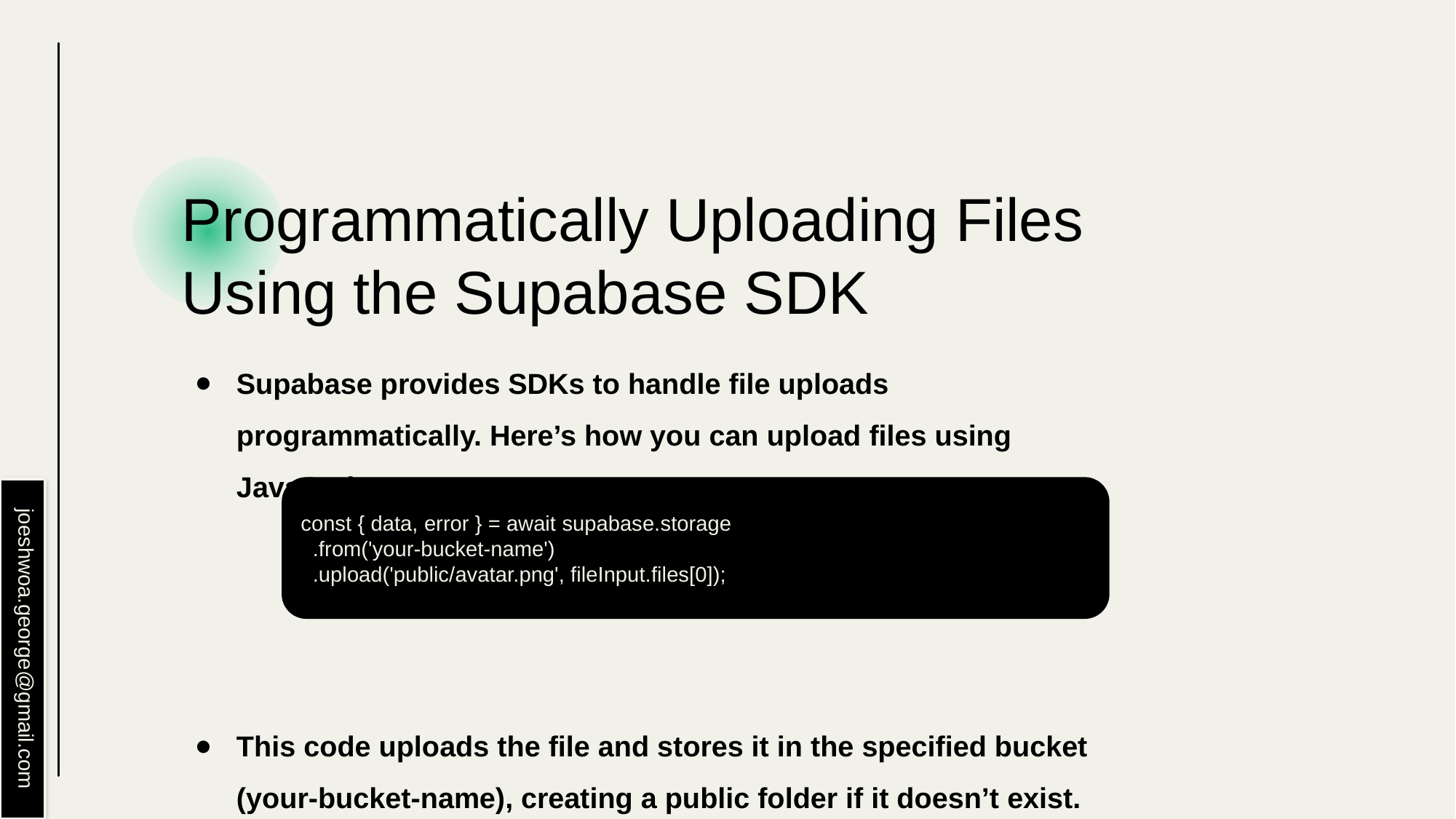

# Programmatically Uploading Files Using the Supabase SDK
Supabase provides SDKs to handle file uploads programmatically. Here’s how you can upload files using JavaScript:

This code uploads the file and stores it in the specified bucket (your-bucket-name), creating a public folder if it doesn’t exist.

const { data, error } = await supabase.storage
  .from('your-bucket-name')
  .upload('public/avatar.png', fileInput.files[0]);
joeshwoa.george@gmail.com